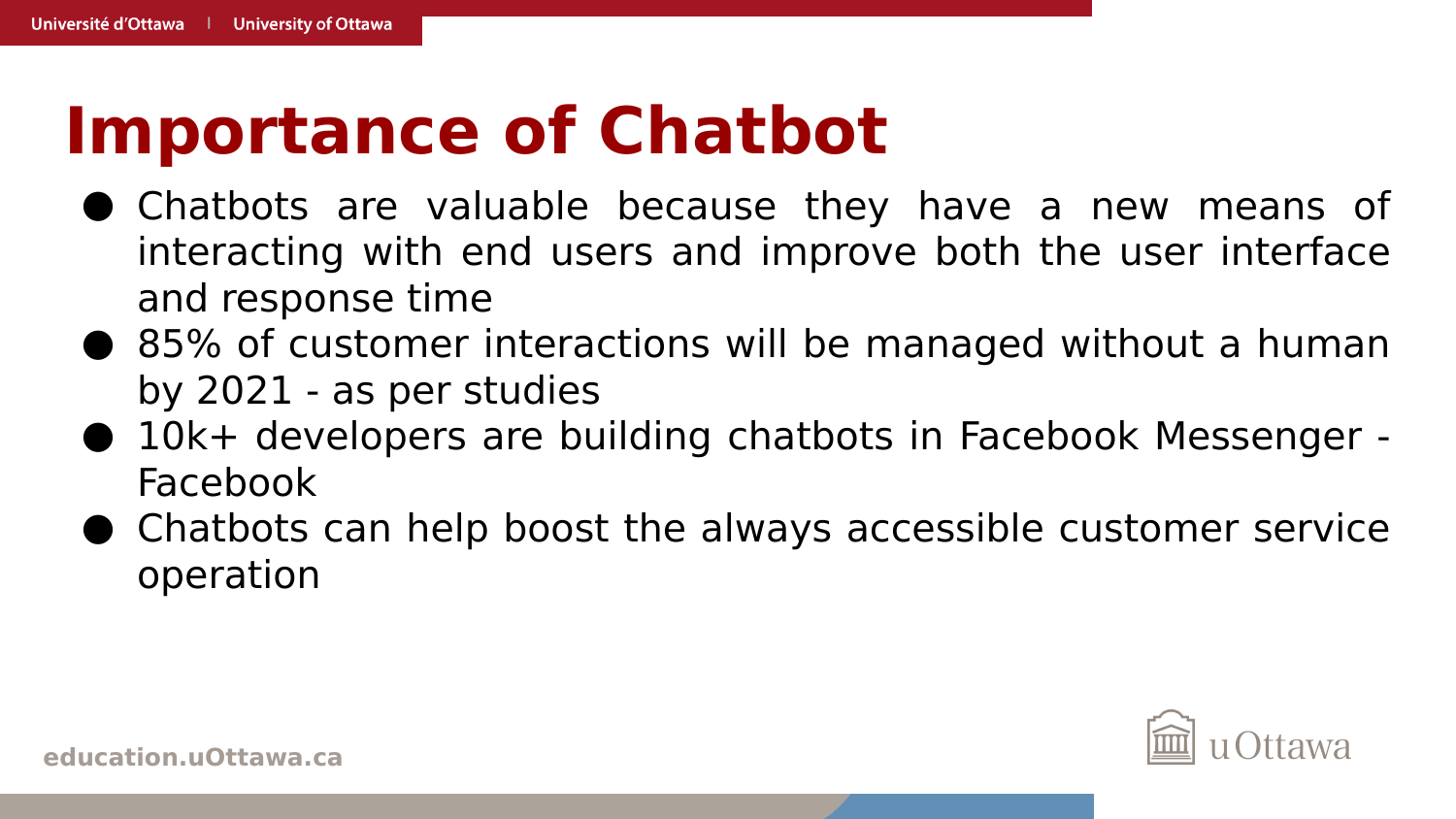

# Importance of Chatbot
Chatbots are valuable because they have a new means of interacting with end users and improve both the user interface and response time
85% of customer interactions will be managed without a human by 2021 - as per studies
10k+ developers are building chatbots in Facebook Messenger - Facebook
Chatbots can help boost the always accessible customer service operation